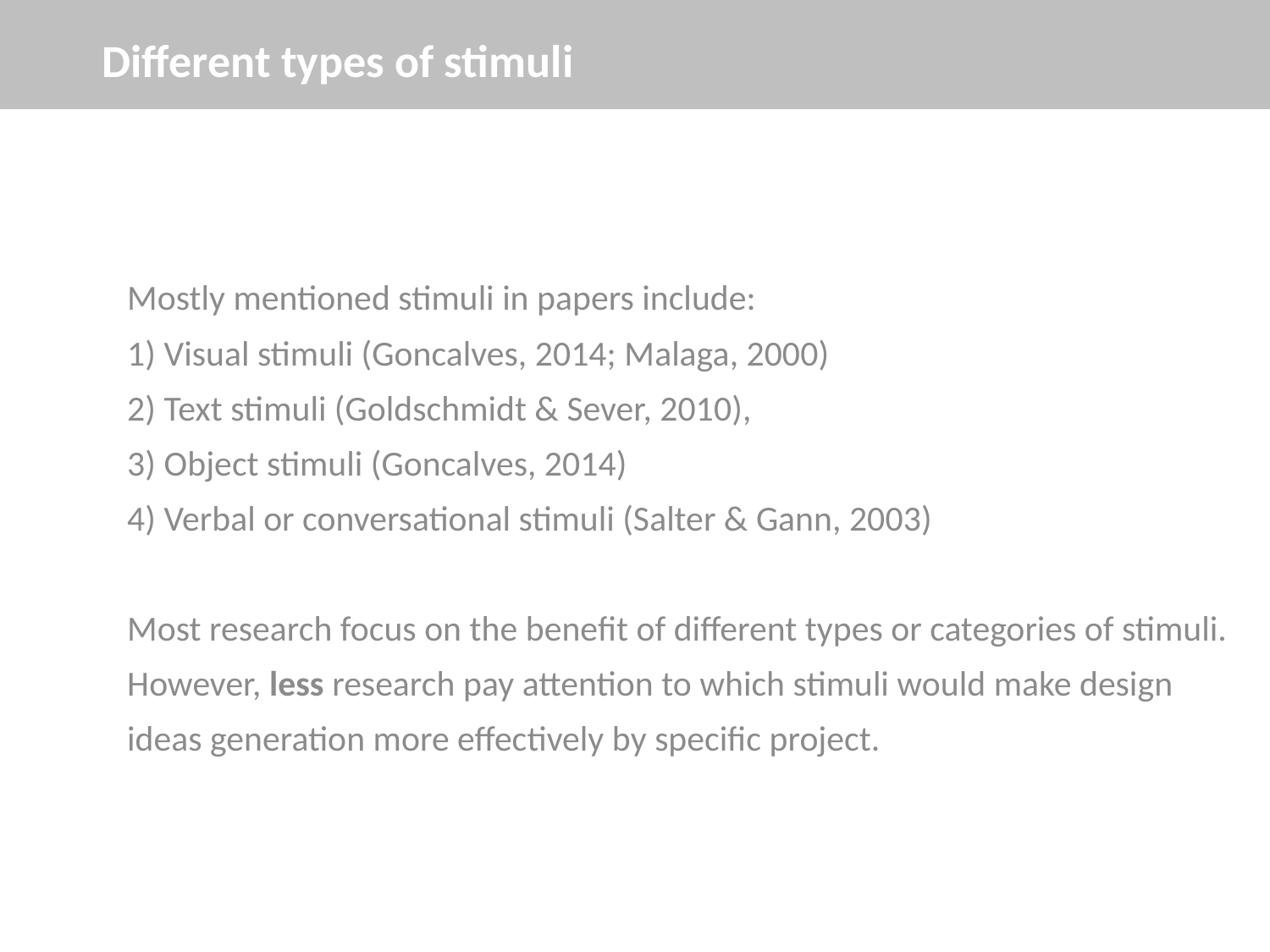

Different types of stimuli
Mostly mentioned stimuli in papers include:
1) Visual stimuli (Goncalves, 2014; Malaga, 2000)
2) Text stimuli (Goldschmidt & Sever, 2010),
3) Object stimuli (Goncalves, 2014)
4) Verbal or conversational stimuli (Salter & Gann, 2003)

Most research focus on the benefit of different types or categories of stimuli. However, less research pay attention to which stimuli would make design ideas generation more effectively by specific project.